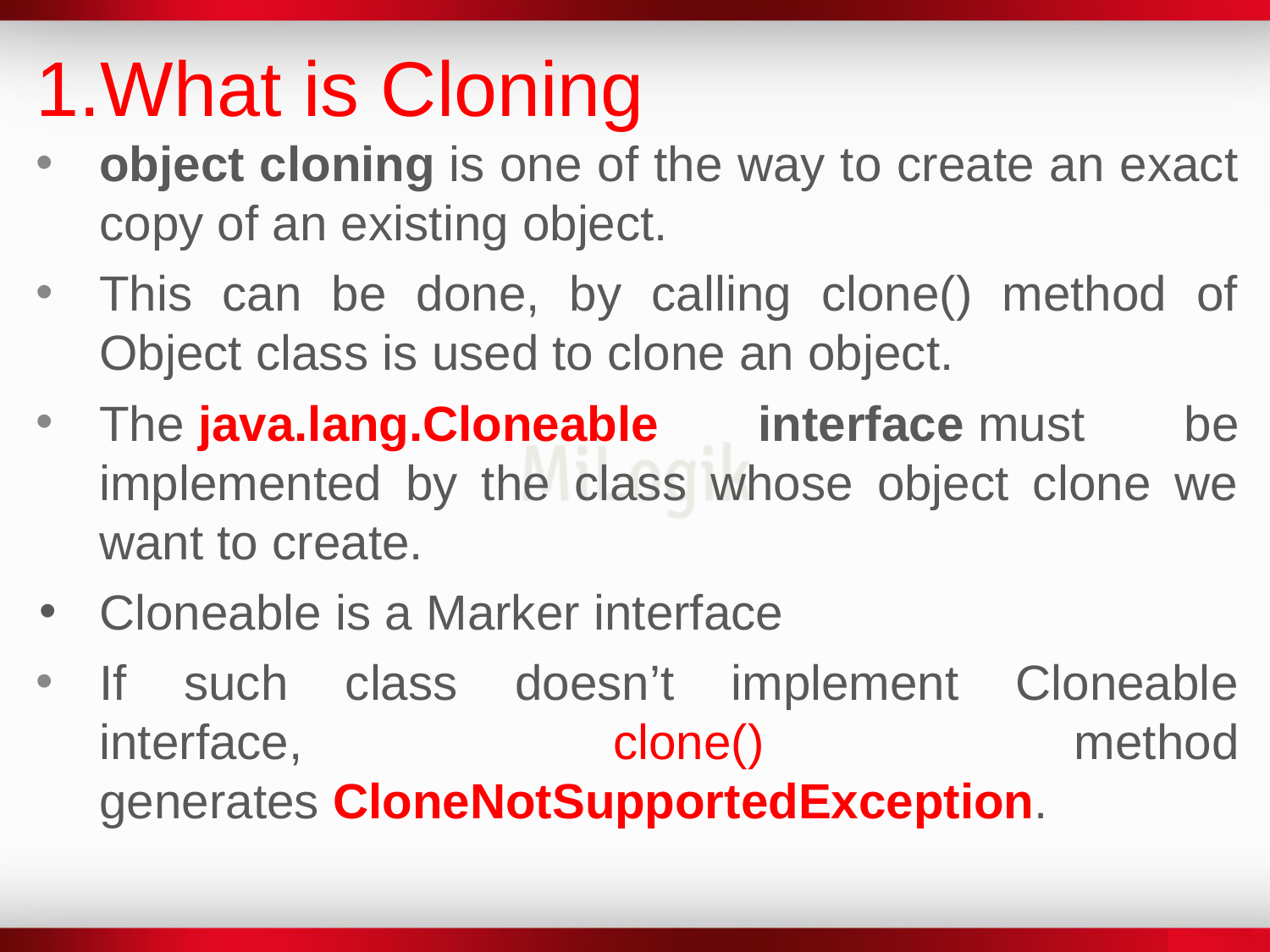

What is Cloning
object cloning is one of the way to create an exact copy of an existing object.
This can be done, by calling clone() method of Object class is used to clone an object.
The java.lang.Cloneable interface must be implemented by the class whose object clone we want to create.
Cloneable is a Marker interface
If such class doesn’t implement Cloneable interface, clone() method generates CloneNotSupportedException.